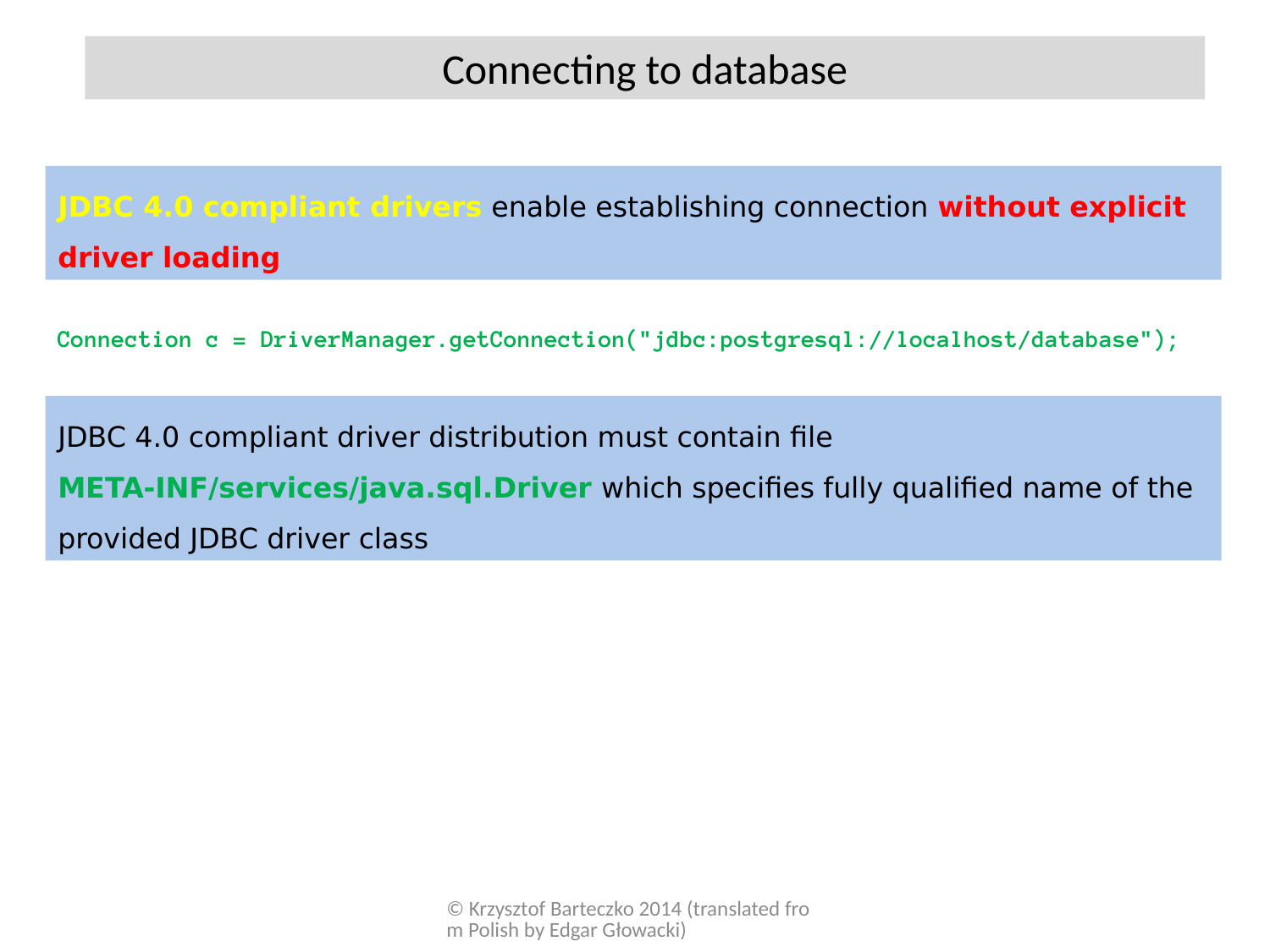

Connecting to database
JDBC 4.0 compliant drivers enable establishing connection without explicit driver loading
Connection c = DriverManager.getConnection("jdbc:postgresql://localhost/database");
JDBC 4.0 compliant driver distribution must contain file
META-INF/services/java.sql.Driver which specifies fully qualified name of the provided JDBC driver class
© Krzysztof Barteczko 2014 (translated from Polish by Edgar Głowacki)